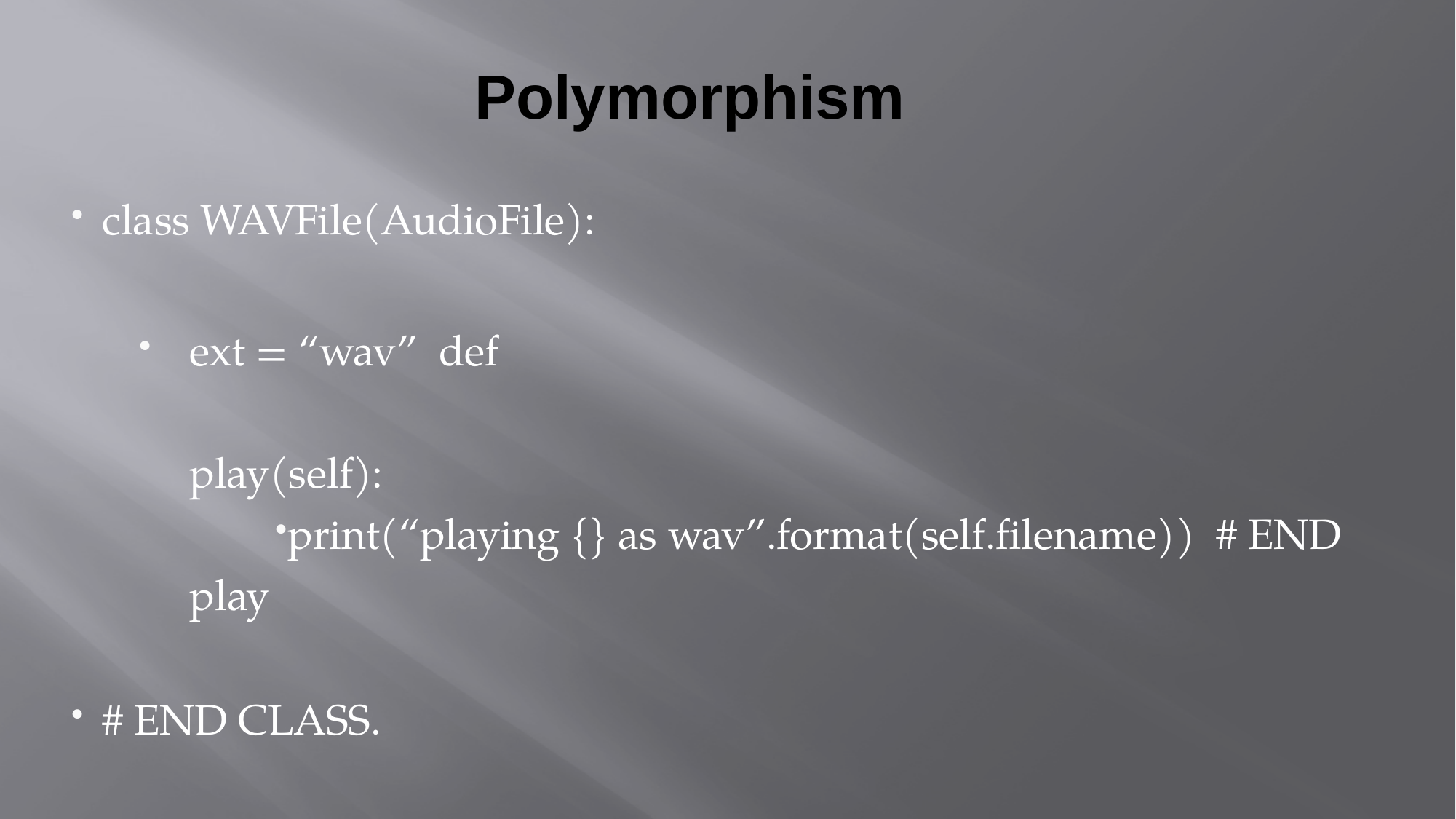

# Polymorphism
class WAVFile(AudioFile):
ext = “wav”  def play(self):
print(“playing {} as wav”.format(self.filename))  # END play

# END CLASS.